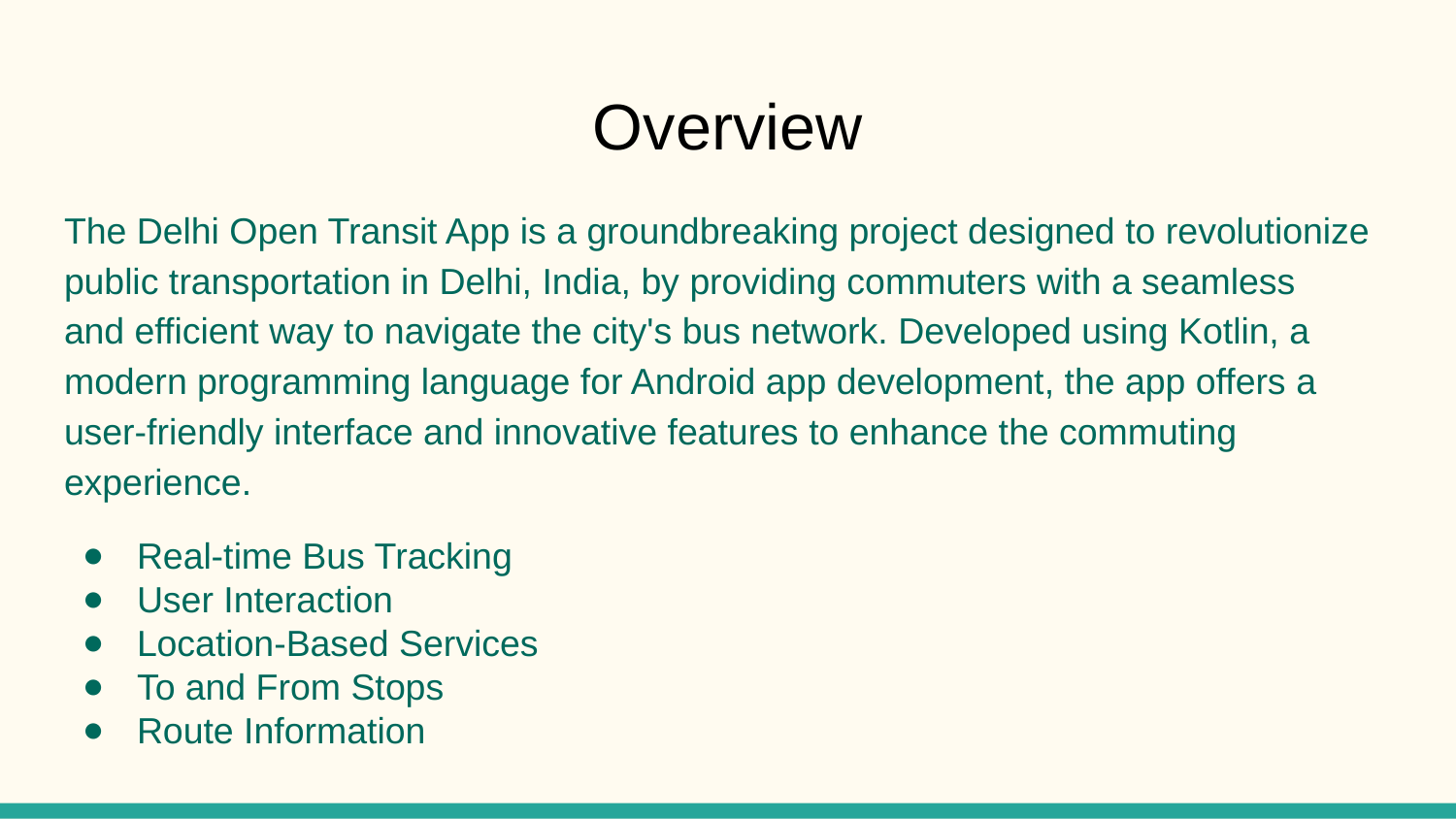

# Overview
The Delhi Open Transit App is a groundbreaking project designed to revolutionize public transportation in Delhi, India, by providing commuters with a seamless
and efficient way to navigate the city's bus network. Developed using Kotlin, a modern programming language for Android app development, the app offers a user-friendly interface and innovative features to enhance the commuting experience.
Real-time Bus Tracking
User Interaction
Location-Based Services
To and From Stops
Route Information